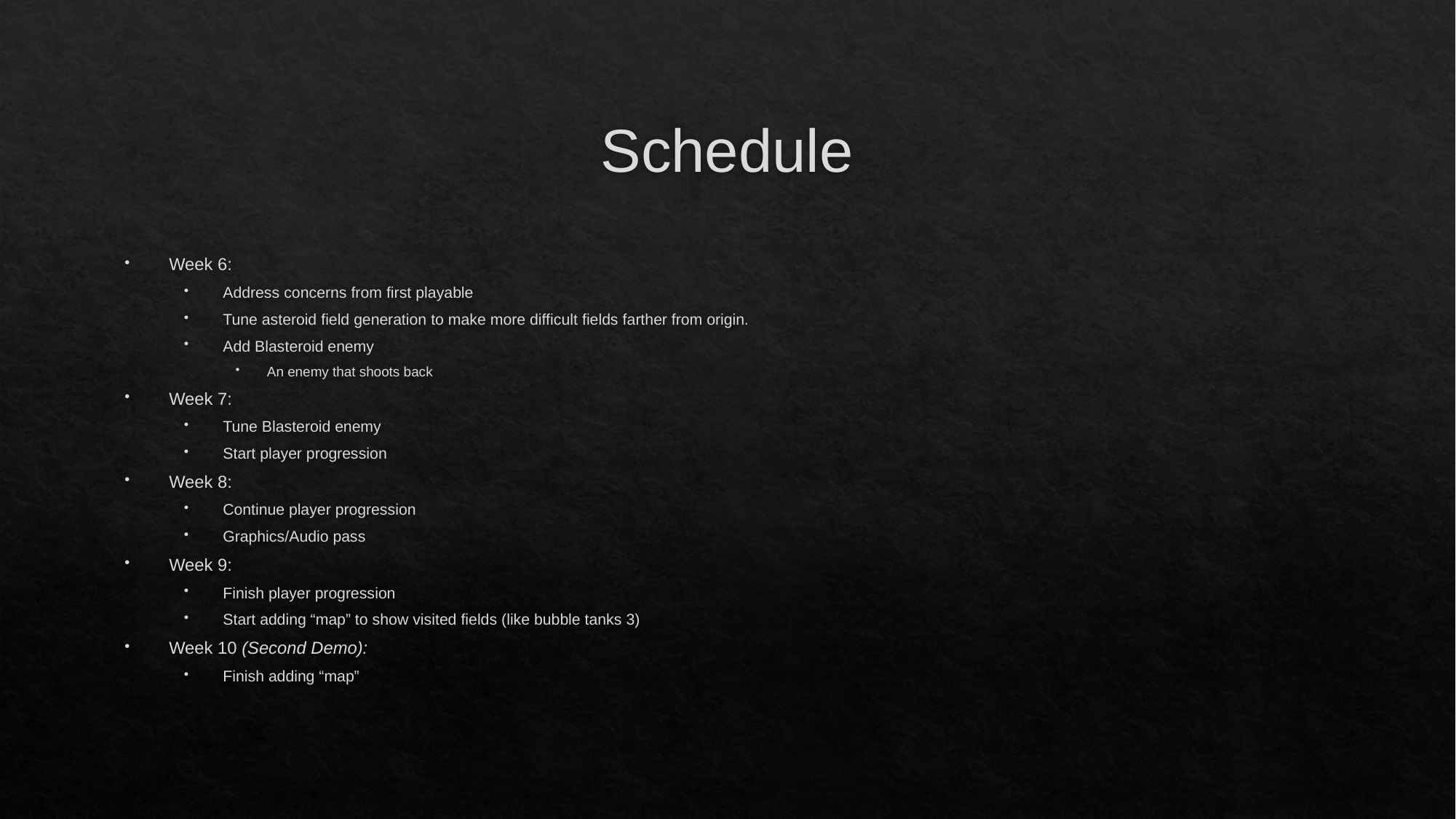

# Schedule
Week 6:
Address concerns from first playable
Tune asteroid field generation to make more difficult fields farther from origin.
Add Blasteroid enemy
An enemy that shoots back
Week 7:
Tune Blasteroid enemy
Start player progression
Week 8:
Continue player progression
Graphics/Audio pass
Week 9:
Finish player progression
Start adding “map” to show visited fields (like bubble tanks 3)
Week 10 (Second Demo):
Finish adding “map”